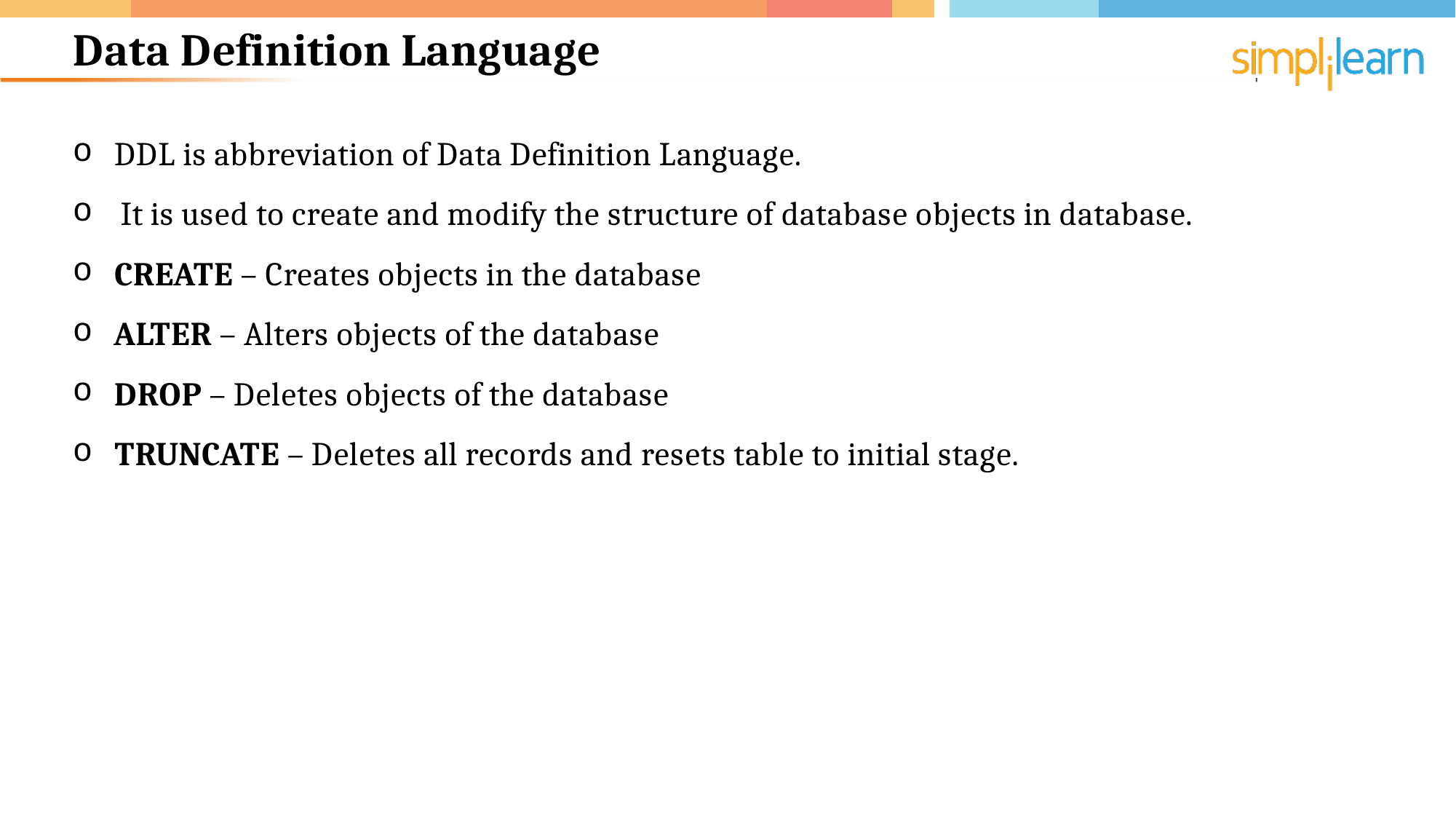

# Data Definition Language
DDL is abbreviation of Data Definition Language.
 It is used to create and modify the structure of database objects in database.
CREATE – Creates objects in the database
ALTER – Alters objects of the database
DROP – Deletes objects of the database
TRUNCATE – Deletes all records and resets table to initial stage.